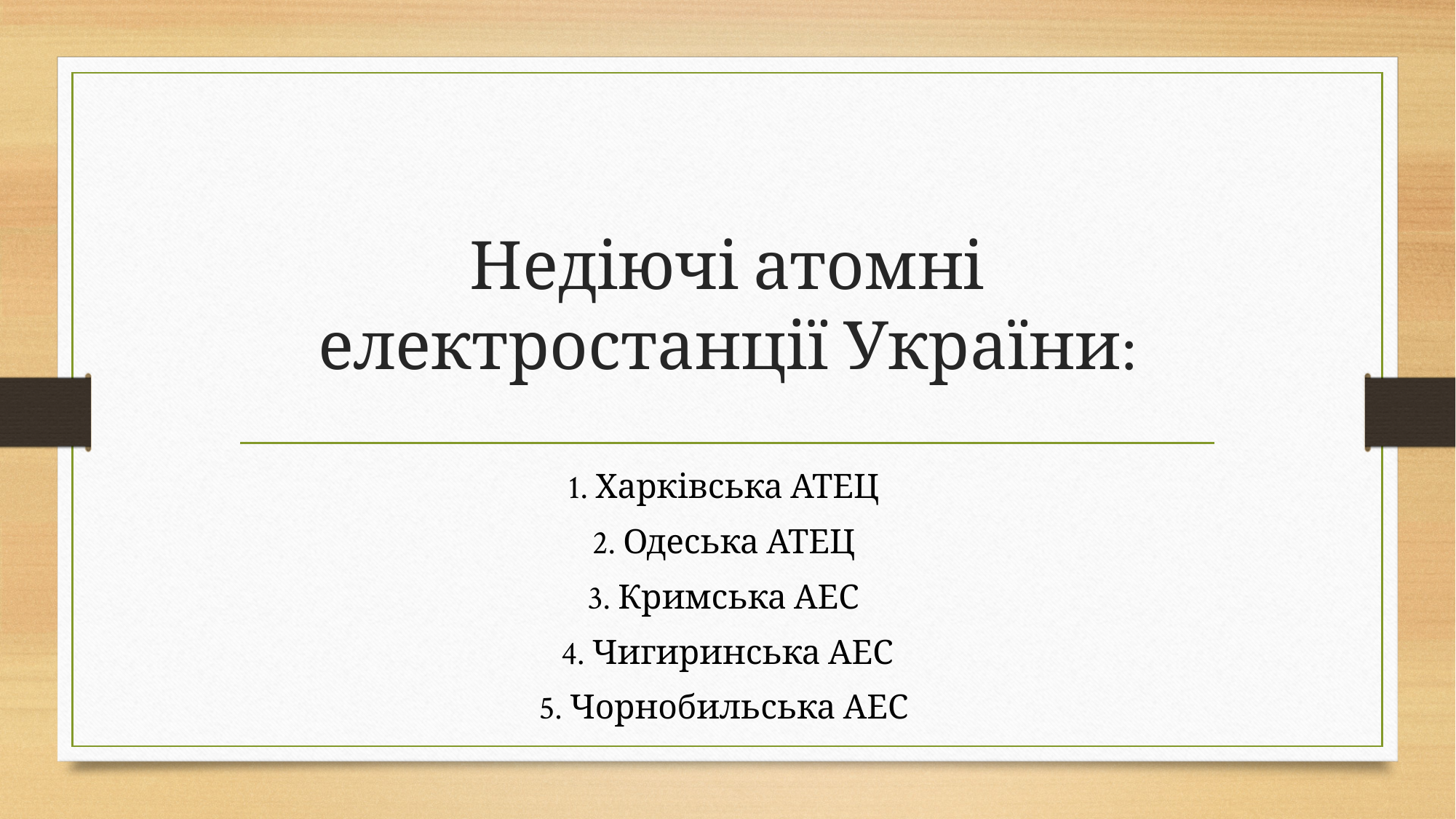

# Недіючі атомні електростанції України:
1. Харківська АТЕЦ
2. Одеська АТЕЦ
3. Кримська АЕС
4. Чигиринська АЕС
5. Чорнобильська АЕС